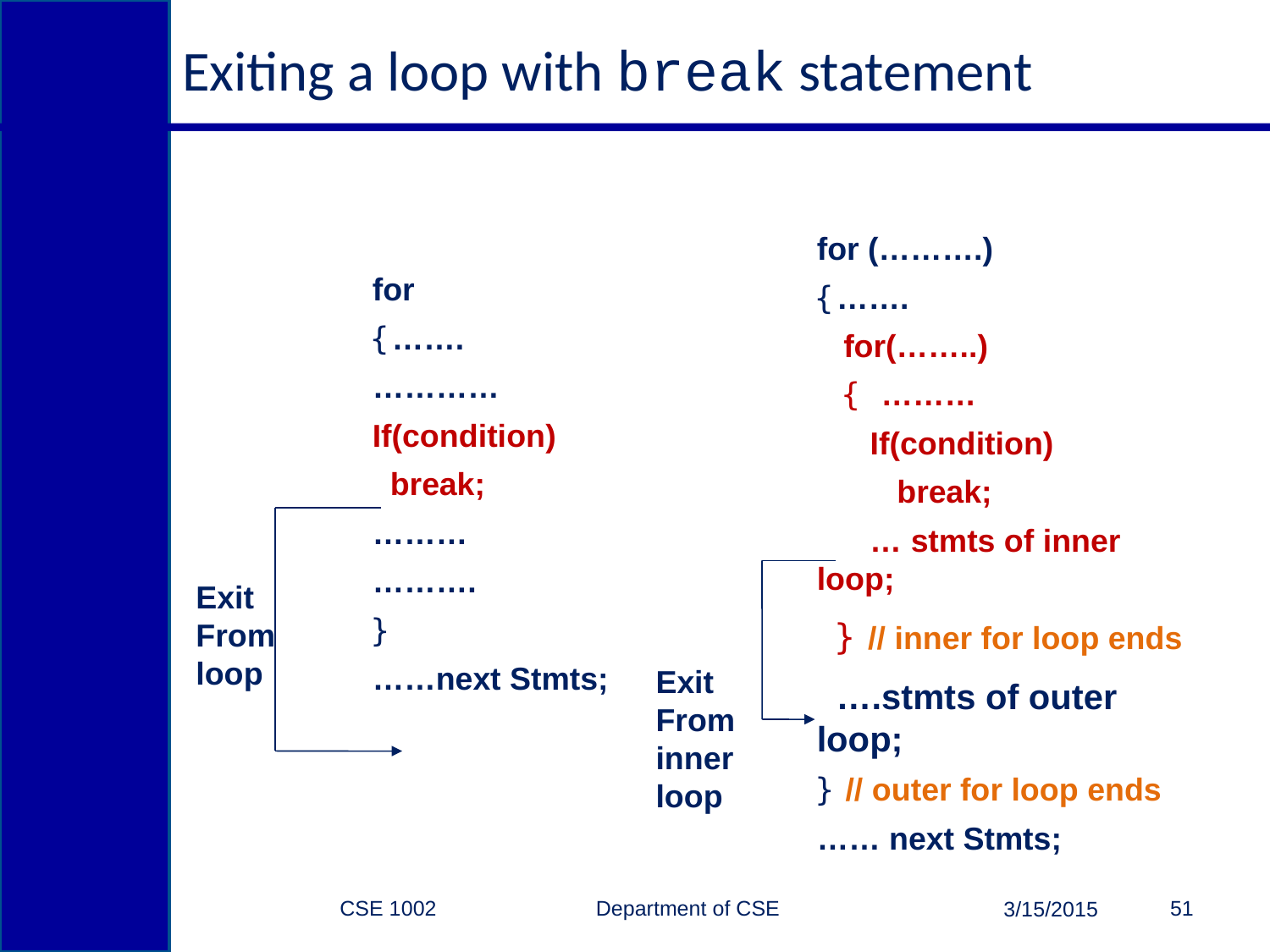

# Exiting a loop with break statement
for (……….)
{…….
   for(……..)
   {  ………
      If(condition)
         break;
      … stmts of inner loop;
  } // inner for loop ends
  ….stmts of outer loop;
} // outer for loop ends
…… next Stmts;
for
{…….
…………
If(condition)
  break;
………
……….
}
……next Stmts;

Exit
From
loop
Exit
From
inner
loop

CSE 1002                           Department of CSE
51
3/15/2015